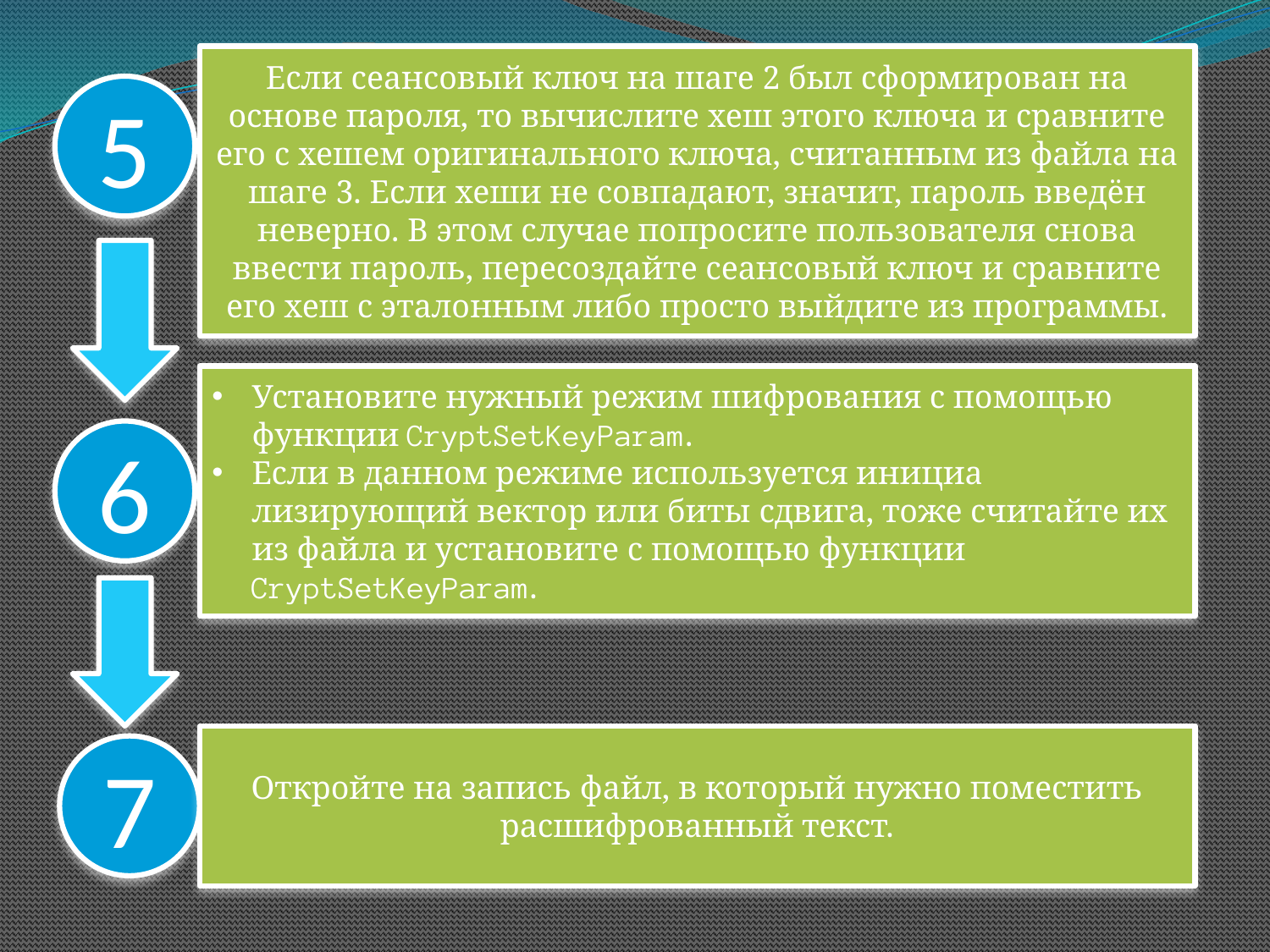

Если сеансовый ключ на шаге 2 был сформирован на основе пароля, то вычислите хеш этого ключа и сравните его с хешем оригинального ключа, считанным из файла на шаге 3. Если хеши не совпадают, значит, пароль введён неверно. В этом случае попросите пользователя снова ввести пароль, пересоздайте сеансовый ключ и сравните его хеш с эталонным либо просто выйдите из программы.
5

Установите нужный режим шифрования с помощью функции CryptSetKeyParam.
Если в данном режиме используется инициа лизирующий вектор или биты сдвига, тоже считайте их из файла и установите с помощью функции CryptSetKeyParam.
6

Откройте на запись файл, в который нужно поместить расшифрованный текст.
7